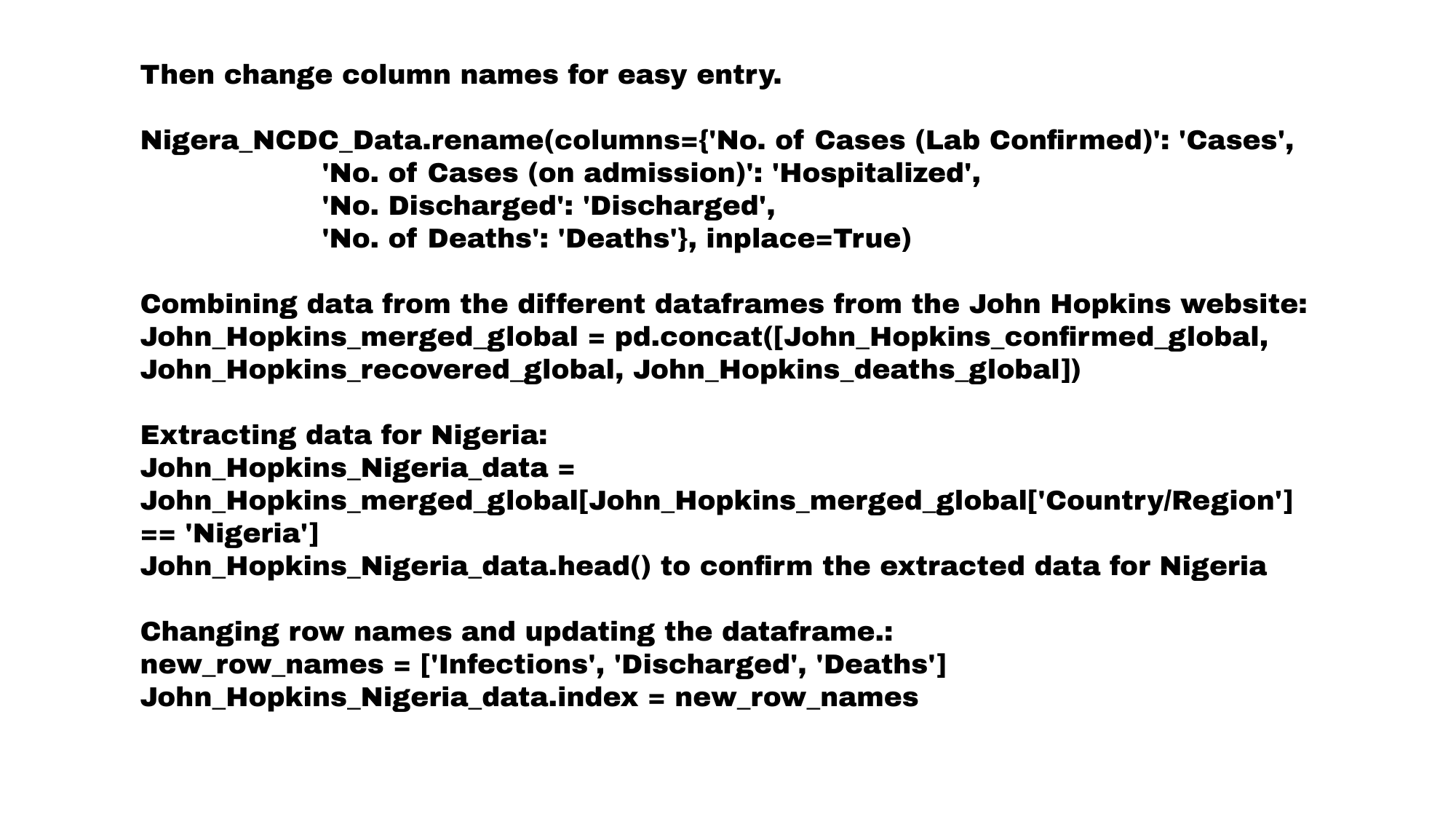

Then change column names for easy entry.

Nigera_NCDC_Data.rename(columns={'No. of Cases (Lab Confirmed)': 'Cases',
                    'No. of Cases (on admission)': 'Hospitalized',
                    'No. Discharged': 'Discharged',
                    'No. of Deaths': 'Deaths'}, inplace=True)

Combining data from the different dataframes from the John Hopkins website:
John_Hopkins_merged_global = pd.concat([John_Hopkins_confirmed_global, John_Hopkins_recovered_global, John_Hopkins_deaths_global])

Extracting data for Nigeria:
John_Hopkins_Nigeria_data = John_Hopkins_merged_global[John_Hopkins_merged_global['Country/Region'] == 'Nigeria']
John_Hopkins_Nigeria_data.head() to confirm the extracted data for Nigeria

Changing row names and updating the dataframe.:
new_row_names = ['Infections', 'Discharged', 'Deaths']
John_Hopkins_Nigeria_data.index = new_row_names